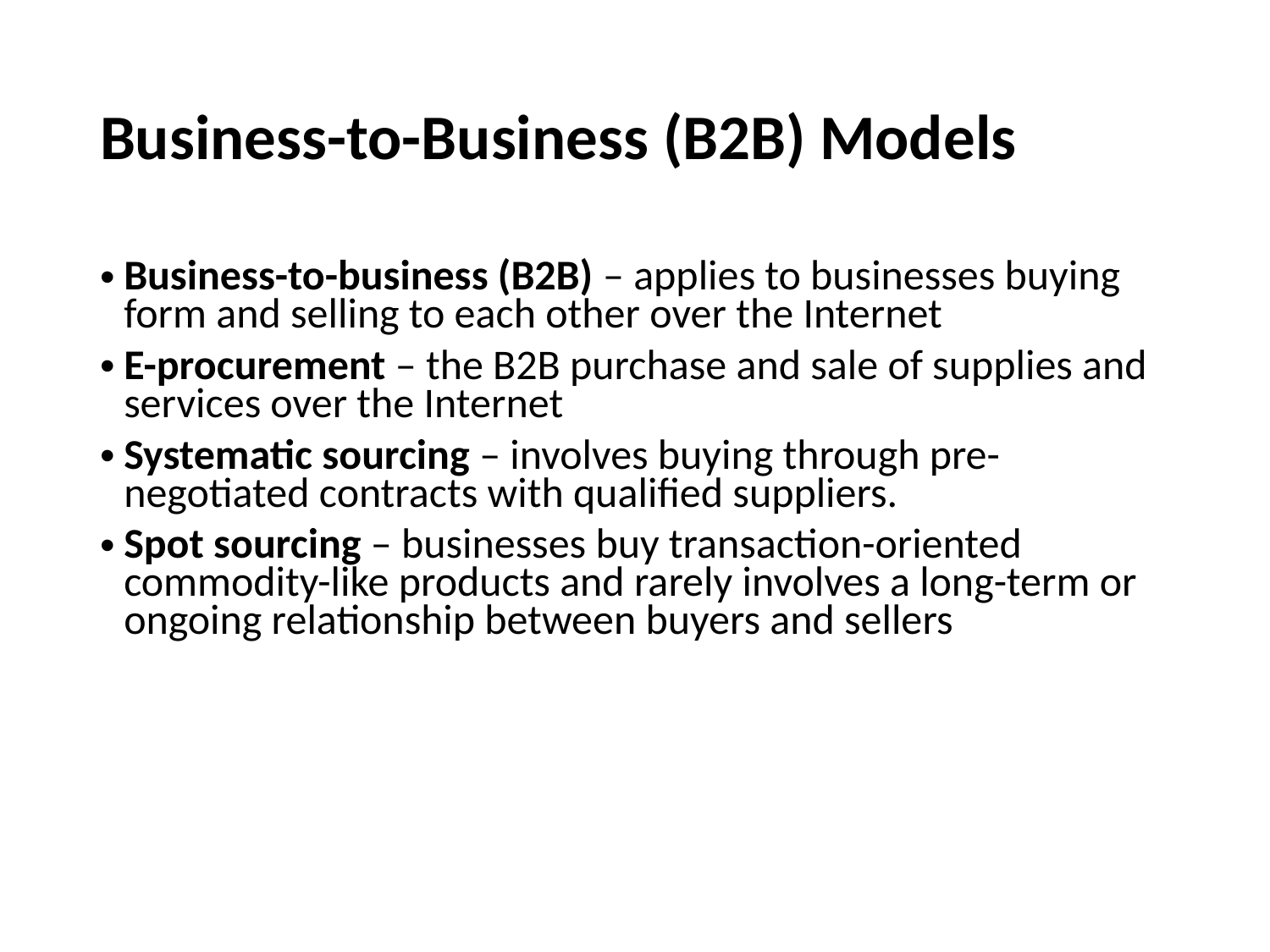

# Business-to-Business (B2B) Models
Business-to-business (B2B) – applies to businesses buying form and selling to each other over the Internet
E-procurement – the B2B purchase and sale of supplies and services over the Internet
Systematic sourcing – involves buying through pre-negotiated contracts with qualified suppliers.
Spot sourcing – businesses buy transaction-oriented commodity-like products and rarely involves a long-term or ongoing relationship between buyers and sellers